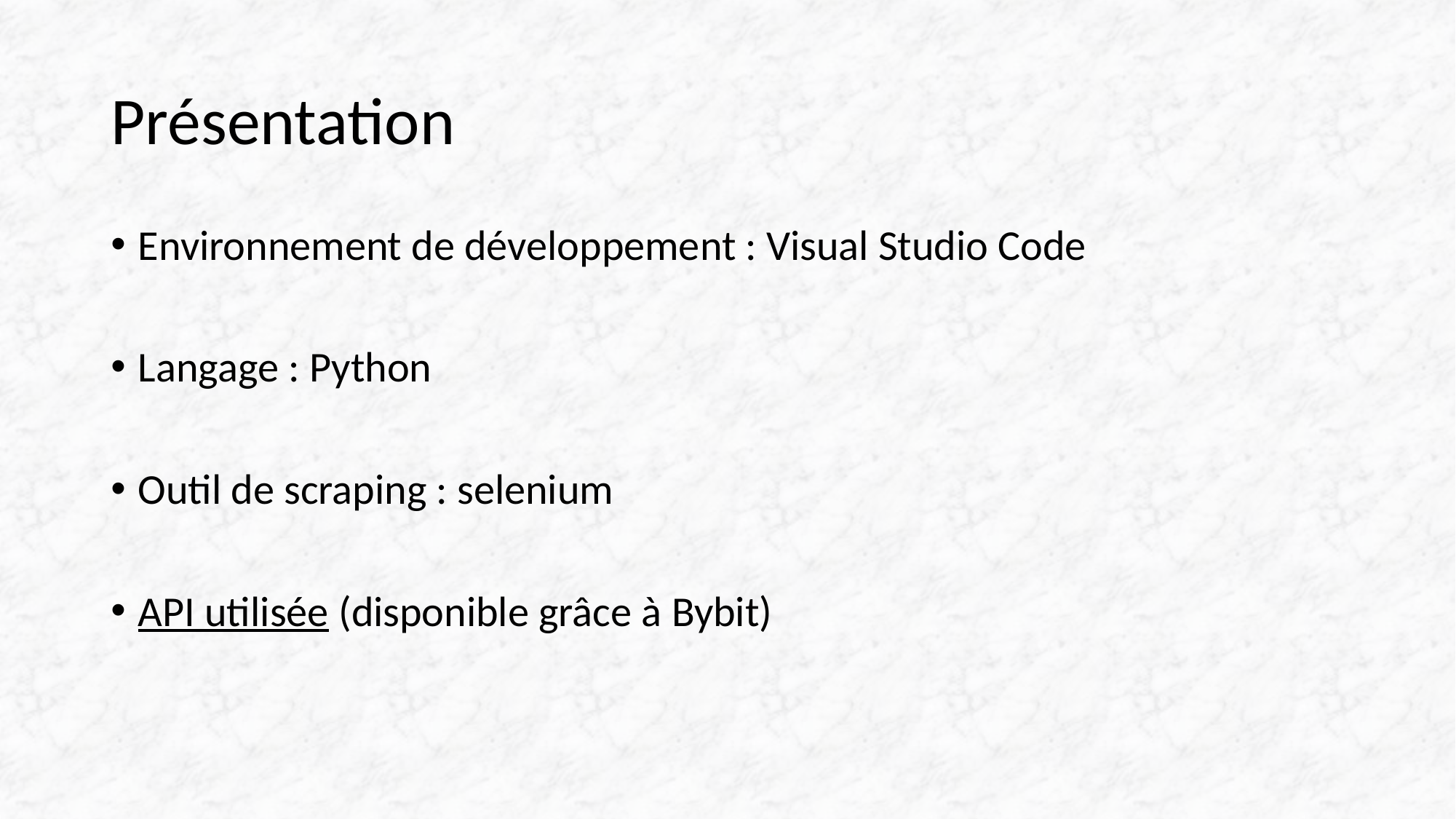

# Présentation
Environnement de développement : Visual Studio Code

Langage : Python

Outil de scraping : selenium

API utilisée (disponible grâce à Bybit)